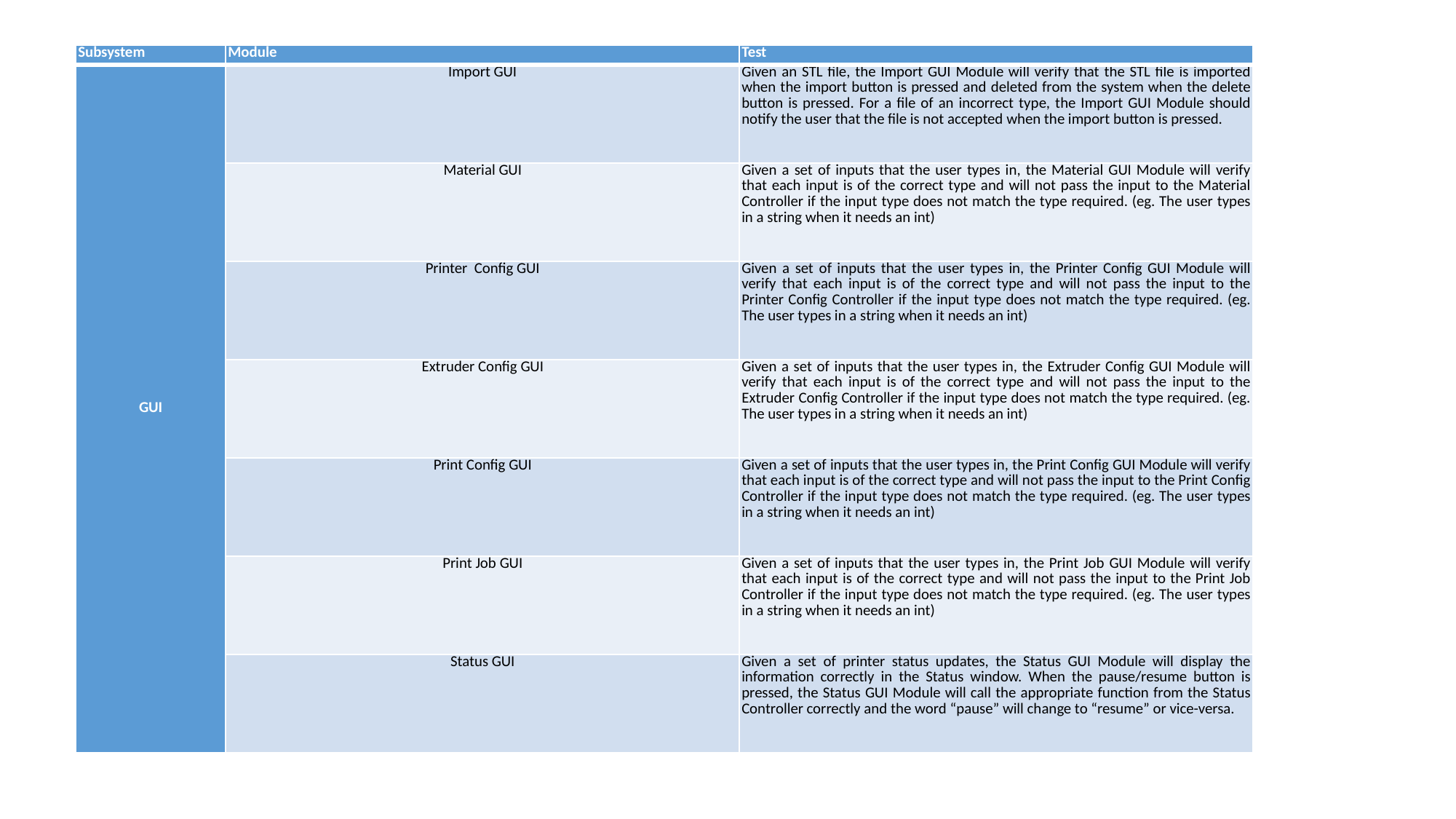

| Subsystem | Module | Test |
| --- | --- | --- |
| GUI | Import GUI | Given an STL file, the Import GUI Module will verify that the STL file is imported when the import button is pressed and deleted from the system when the delete button is pressed. For a file of an incorrect type, the Import GUI Module should notify the user that the file is not accepted when the import button is pressed. |
|  | Material GUI | Given a set of inputs that the user types in, the Material GUI Module will verify that each input is of the correct type and will not pass the input to the Material Controller if the input type does not match the type required. (eg. The user types in a string when it needs an int) |
|  | Printer Config GUI | Given a set of inputs that the user types in, the Printer Config GUI Module will verify that each input is of the correct type and will not pass the input to the Printer Config Controller if the input type does not match the type required. (eg. The user types in a string when it needs an int) |
|  | Extruder Config GUI | Given a set of inputs that the user types in, the Extruder Config GUI Module will verify that each input is of the correct type and will not pass the input to the Extruder Config Controller if the input type does not match the type required. (eg. The user types in a string when it needs an int) |
|  | Print Config GUI | Given a set of inputs that the user types in, the Print Config GUI Module will verify that each input is of the correct type and will not pass the input to the Print Config Controller if the input type does not match the type required. (eg. The user types in a string when it needs an int) |
|  | Print Job GUI | Given a set of inputs that the user types in, the Print Job GUI Module will verify that each input is of the correct type and will not pass the input to the Print Job Controller if the input type does not match the type required. (eg. The user types in a string when it needs an int) |
|  | Status GUI | Given a set of printer status updates, the Status GUI Module will display the information correctly in the Status window. When the pause/resume button is pressed, the Status GUI Module will call the appropriate function from the Status Controller correctly and the word “pause” will change to “resume” or vice-versa. |